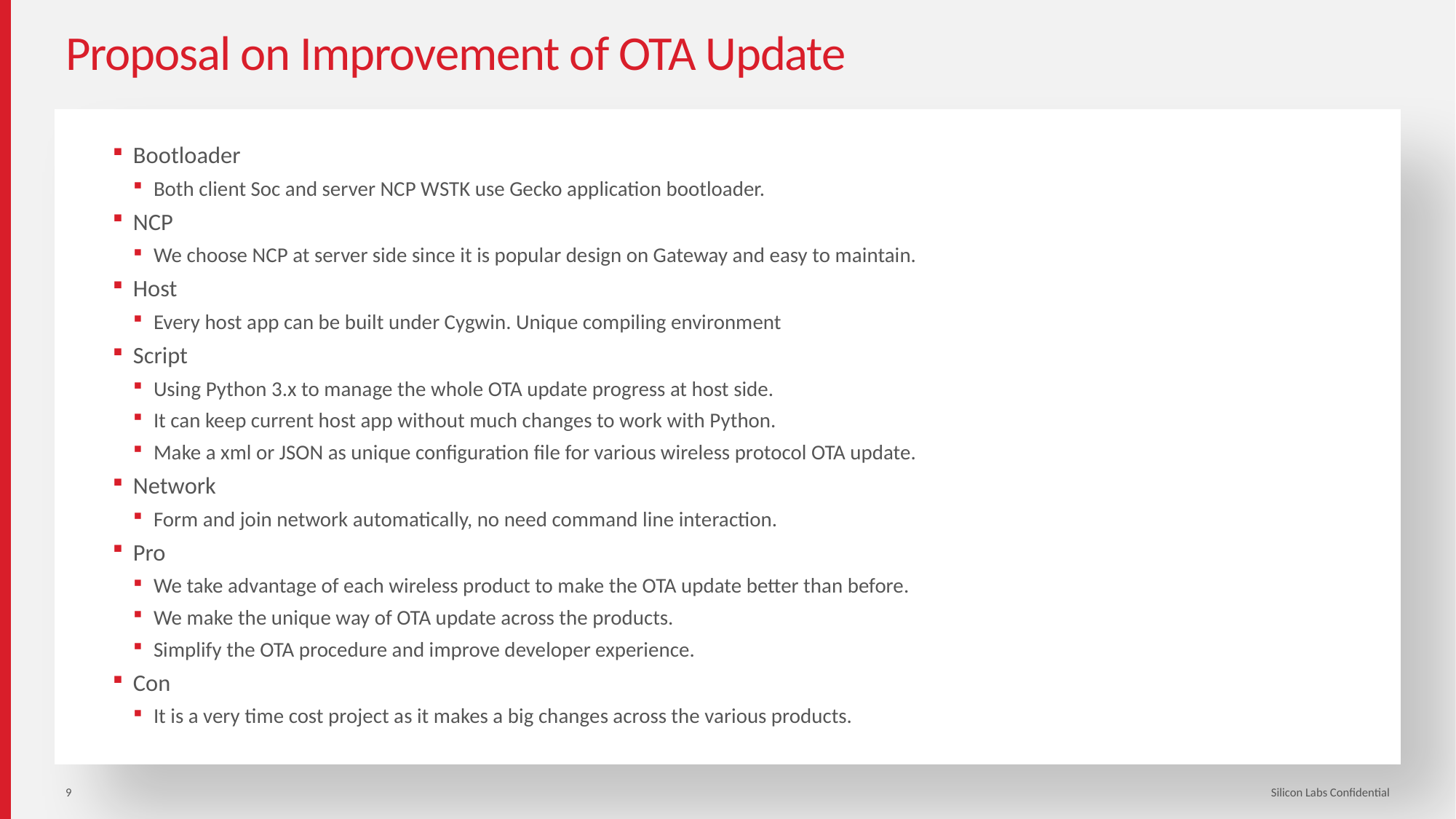

# Proposal on Improvement of OTA Update
Bootloader
Both client Soc and server NCP WSTK use Gecko application bootloader.
NCP
We choose NCP at server side since it is popular design on Gateway and easy to maintain.
Host
Every host app can be built under Cygwin. Unique compiling environment
Script
Using Python 3.x to manage the whole OTA update progress at host side.
It can keep current host app without much changes to work with Python.
Make a xml or JSON as unique configuration file for various wireless protocol OTA update.
Network
Form and join network automatically, no need command line interaction.
Pro
We take advantage of each wireless product to make the OTA update better than before.
We make the unique way of OTA update across the products.
Simplify the OTA procedure and improve developer experience.
Con
It is a very time cost project as it makes a big changes across the various products.

9
Silicon Labs Confidential